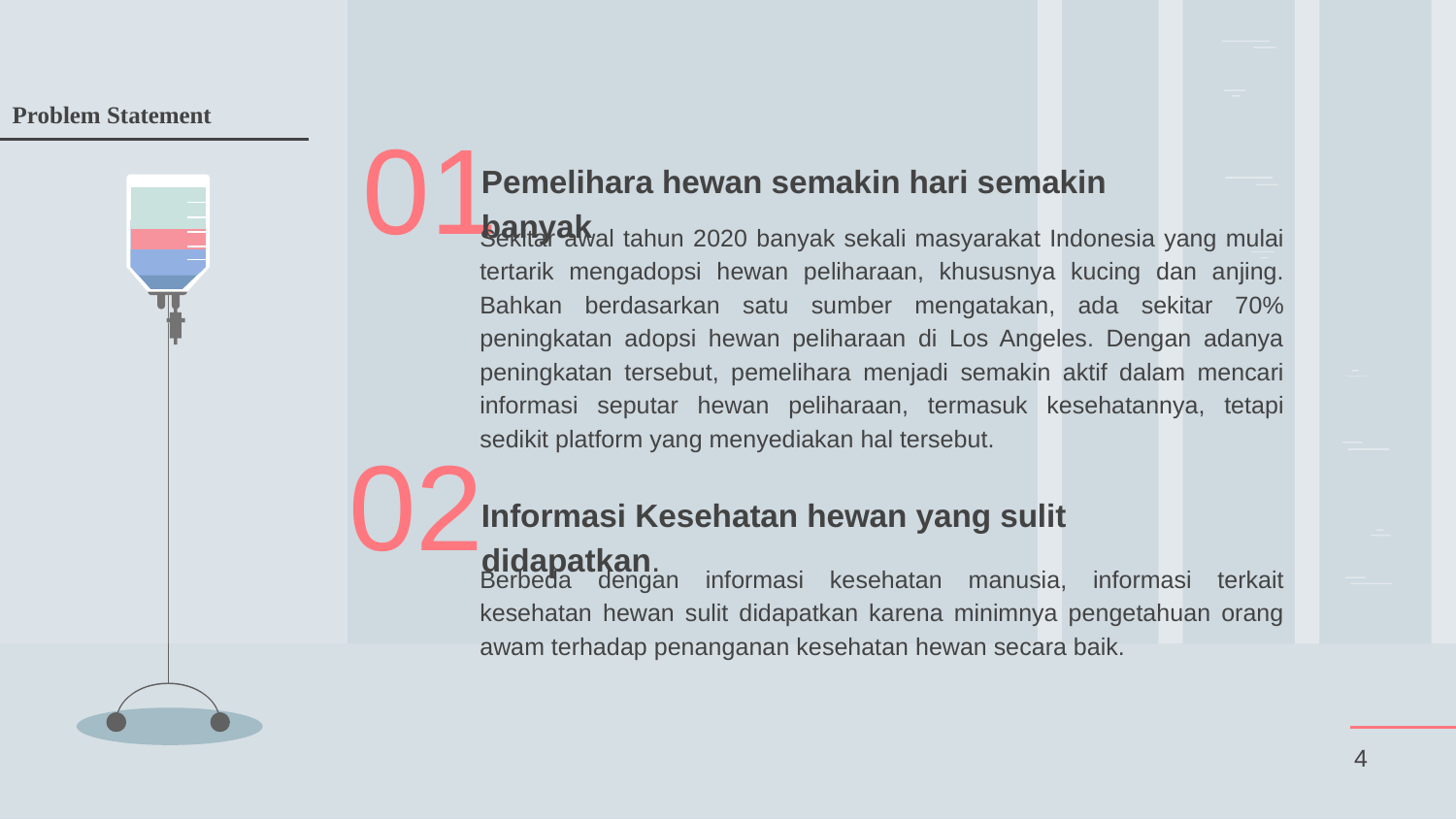

Problem Statement
Pemelihara hewan semakin hari semakin banyak
# 01
Sekitar awal tahun 2020 banyak sekali masyarakat Indonesia yang mulai tertarik mengadopsi hewan peliharaan, khususnya kucing dan anjing. Bahkan berdasarkan satu sumber mengatakan, ada sekitar 70% peningkatan adopsi hewan peliharaan di Los Angeles. Dengan adanya peningkatan tersebut, pemelihara menjadi semakin aktif dalam mencari informasi seputar hewan peliharaan, termasuk kesehatannya, tetapi sedikit platform yang menyediakan hal tersebut.
02
Informasi Kesehatan hewan yang sulit didapatkan.
Berbeda dengan informasi kesehatan manusia, informasi terkait kesehatan hewan sulit didapatkan karena minimnya pengetahuan orang awam terhadap penanganan kesehatan hewan secara baik.
4